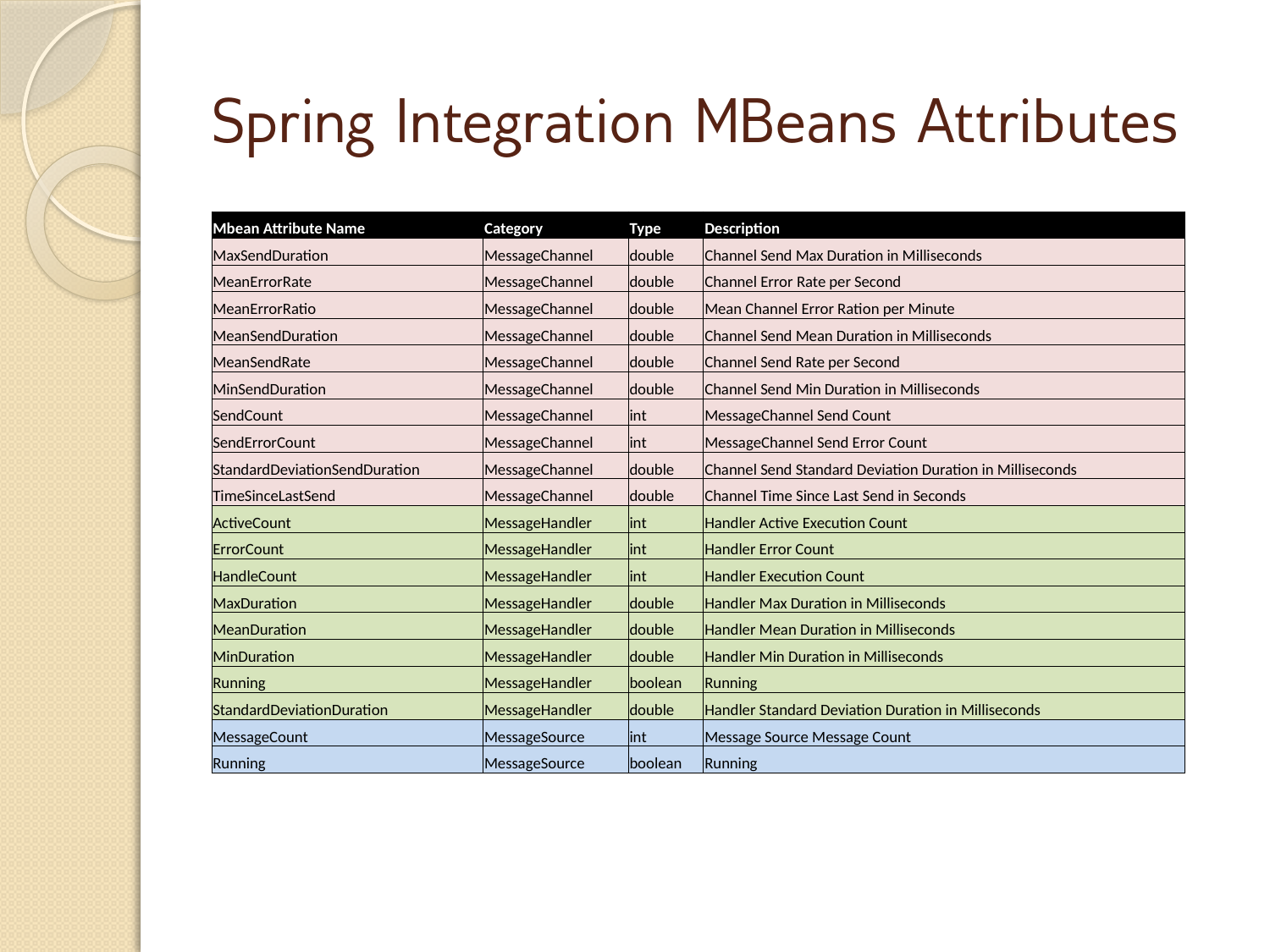

# Spring Integration MBeans Attributes
| Mbean Attribute Name | Category | Type | Description |
| --- | --- | --- | --- |
| MaxSendDuration | MessageChannel | double | Channel Send Max Duration in Milliseconds |
| MeanErrorRate | MessageChannel | double | Channel Error Rate per Second |
| MeanErrorRatio | MessageChannel | double | Mean Channel Error Ration per Minute |
| MeanSendDuration | MessageChannel | double | Channel Send Mean Duration in Milliseconds |
| MeanSendRate | MessageChannel | double | Channel Send Rate per Second |
| MinSendDuration | MessageChannel | double | Channel Send Min Duration in Milliseconds |
| SendCount | MessageChannel | int | MessageChannel Send Count |
| SendErrorCount | MessageChannel | int | MessageChannel Send Error Count |
| StandardDeviationSendDuration | MessageChannel | double | Channel Send Standard Deviation Duration in Milliseconds |
| TimeSinceLastSend | MessageChannel | double | Channel Time Since Last Send in Seconds |
| ActiveCount | MessageHandler | int | Handler Active Execution Count |
| ErrorCount | MessageHandler | int | Handler Error Count |
| HandleCount | MessageHandler | int | Handler Execution Count |
| MaxDuration | MessageHandler | double | Handler Max Duration in Milliseconds |
| MeanDuration | MessageHandler | double | Handler Mean Duration in Milliseconds |
| MinDuration | MessageHandler | double | Handler Min Duration in Milliseconds |
| Running | MessageHandler | boolean | Running |
| StandardDeviationDuration | MessageHandler | double | Handler Standard Deviation Duration in Milliseconds |
| MessageCount | MessageSource | int | Message Source Message Count |
| Running | MessageSource | boolean | Running |